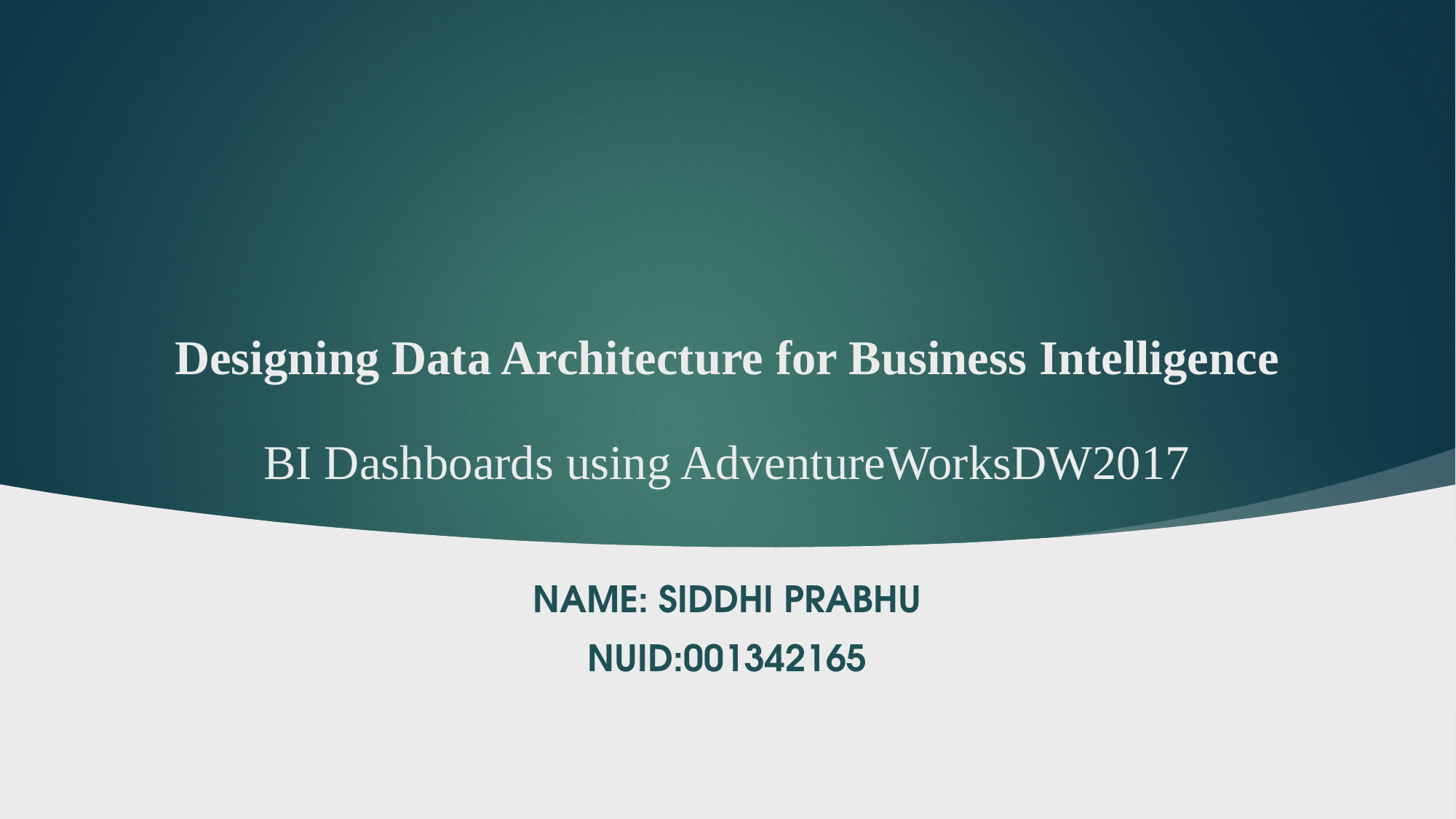

# Designing Data Architecture for Business Intelligence BI Dashboards using AdventureWorksDW2017

Name: Siddhi Prabhu
NUID:001342165